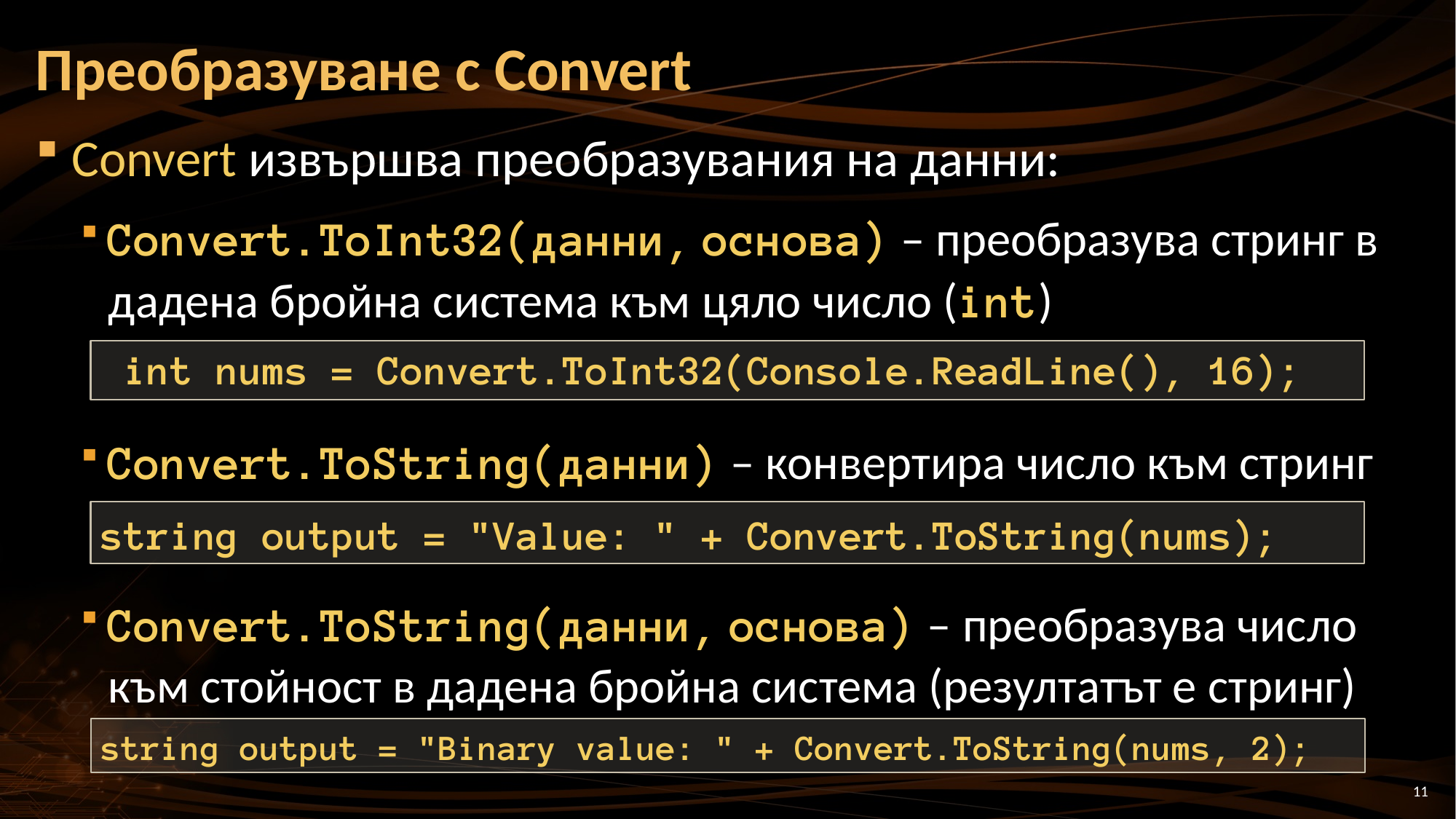

# Преобразуване с Convert
Convert извършва преобразувания на данни:
Convert.ToInt32(данни, основа) – преобразува стринг в дадена бройна система към цяло число (int)

Convert.ToString(данни) – конвертира число към стринг

Convert.ToString(данни, основа) – преобразува число към стойност в дадена бройна система (резултатът е стринг)

 int nums = Convert.ToInt32(Console.ReadLine(), 16);
string output = "Value: " + Convert.ToString(nums);
string output = "Binary value: " + Convert.ToString(nums, 2);
11